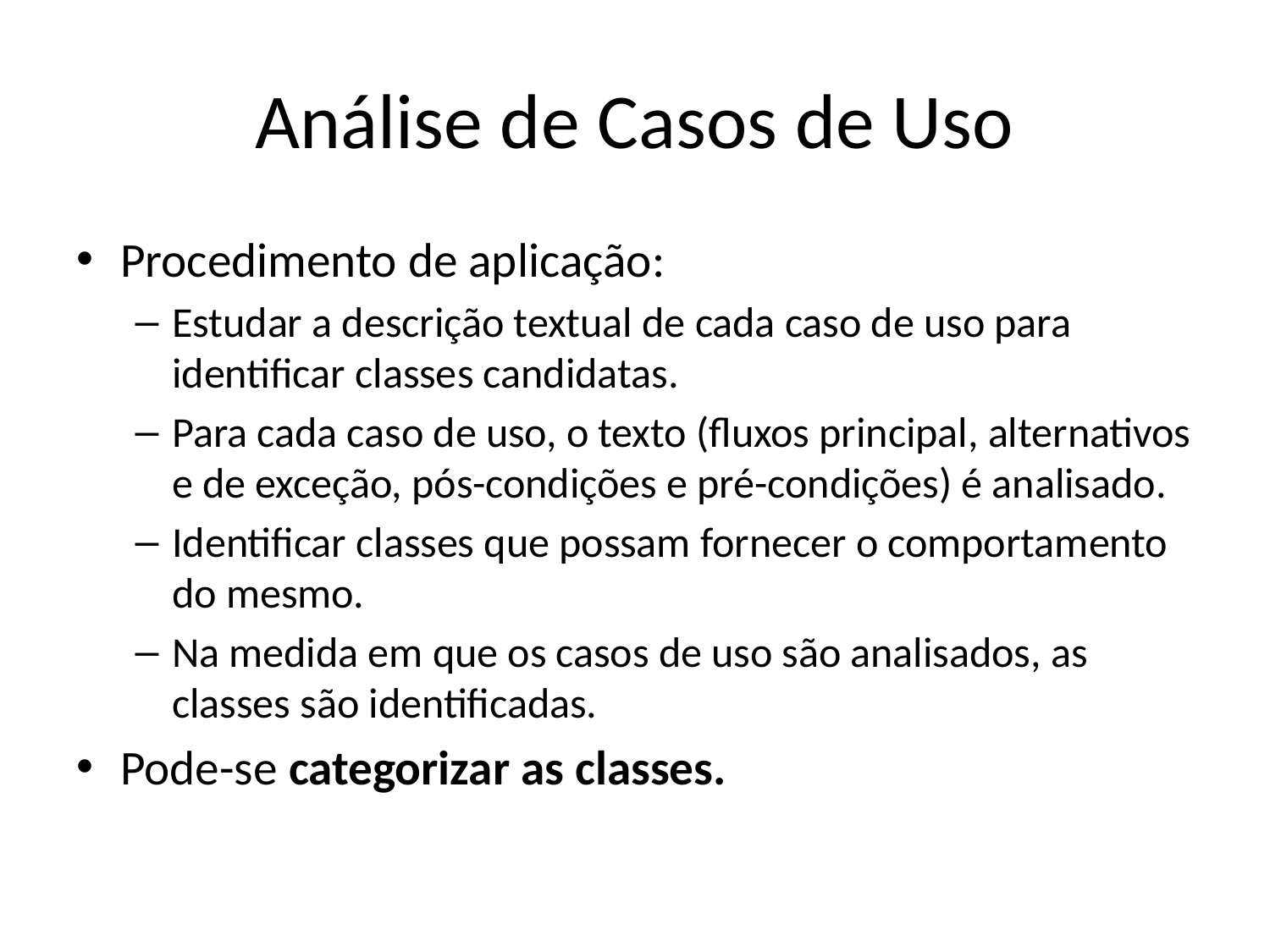

# Análise de Casos de Uso
Procedimento de aplicação:
Estudar a descrição textual de cada caso de uso para identificar classes candidatas.
Para cada caso de uso, o texto (fluxos principal, alternativos e de exceção, pós-condições e pré-condições) é analisado.
Identificar classes que possam fornecer o comportamento do mesmo.
Na medida em que os casos de uso são analisados, as classes são identificadas.
Pode-se categorizar as classes.